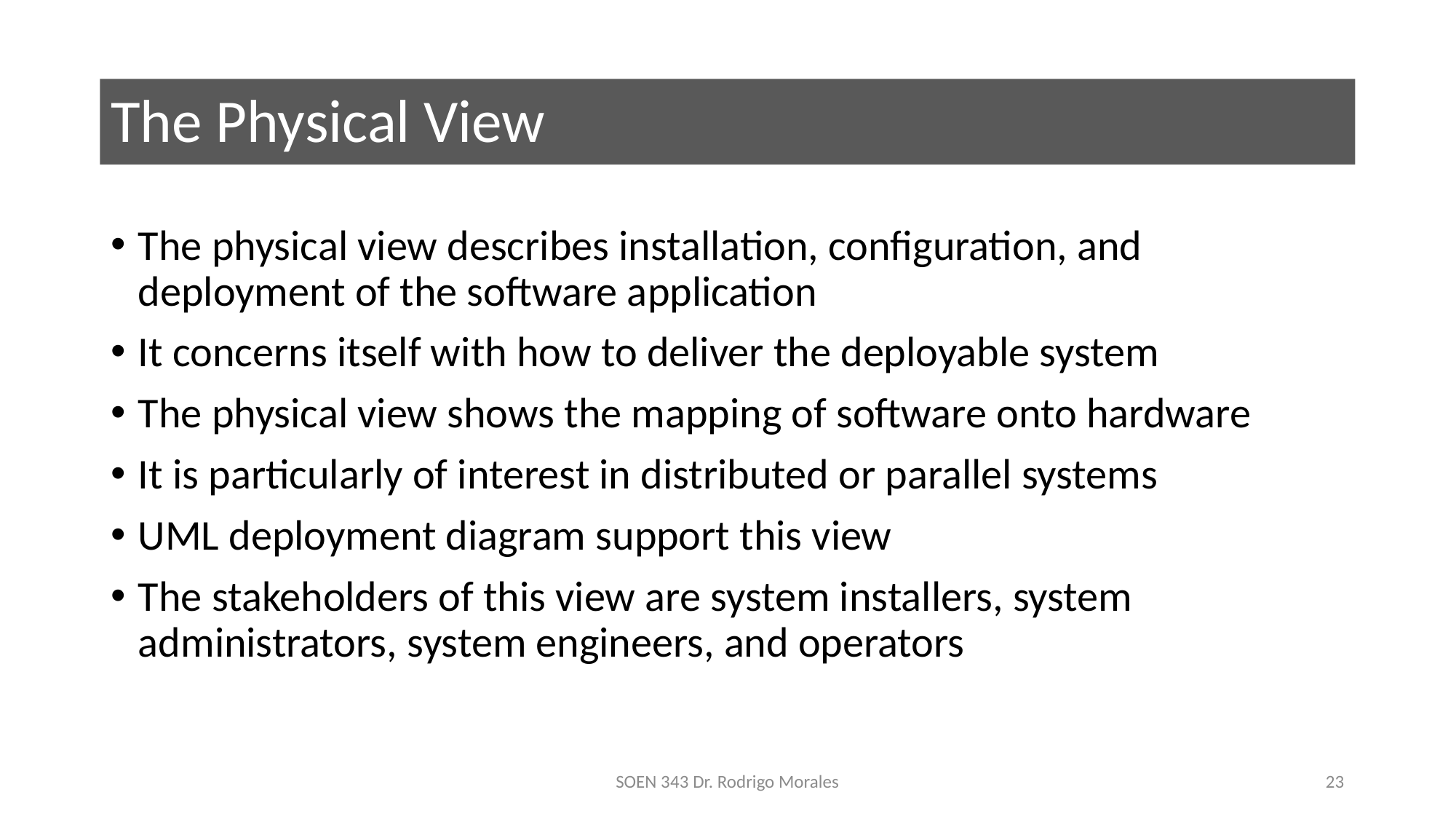

# The Physical View
The physical view describes installation, configuration, and deployment of the software application
It concerns itself with how to deliver the deployable system
The physical view shows the mapping of software onto hardware
It is particularly of interest in distributed or parallel systems
UML deployment diagram support this view
The stakeholders of this view are system installers, system administrators, system engineers, and operators

SOEN 343 Dr. Rodrigo Morales
23